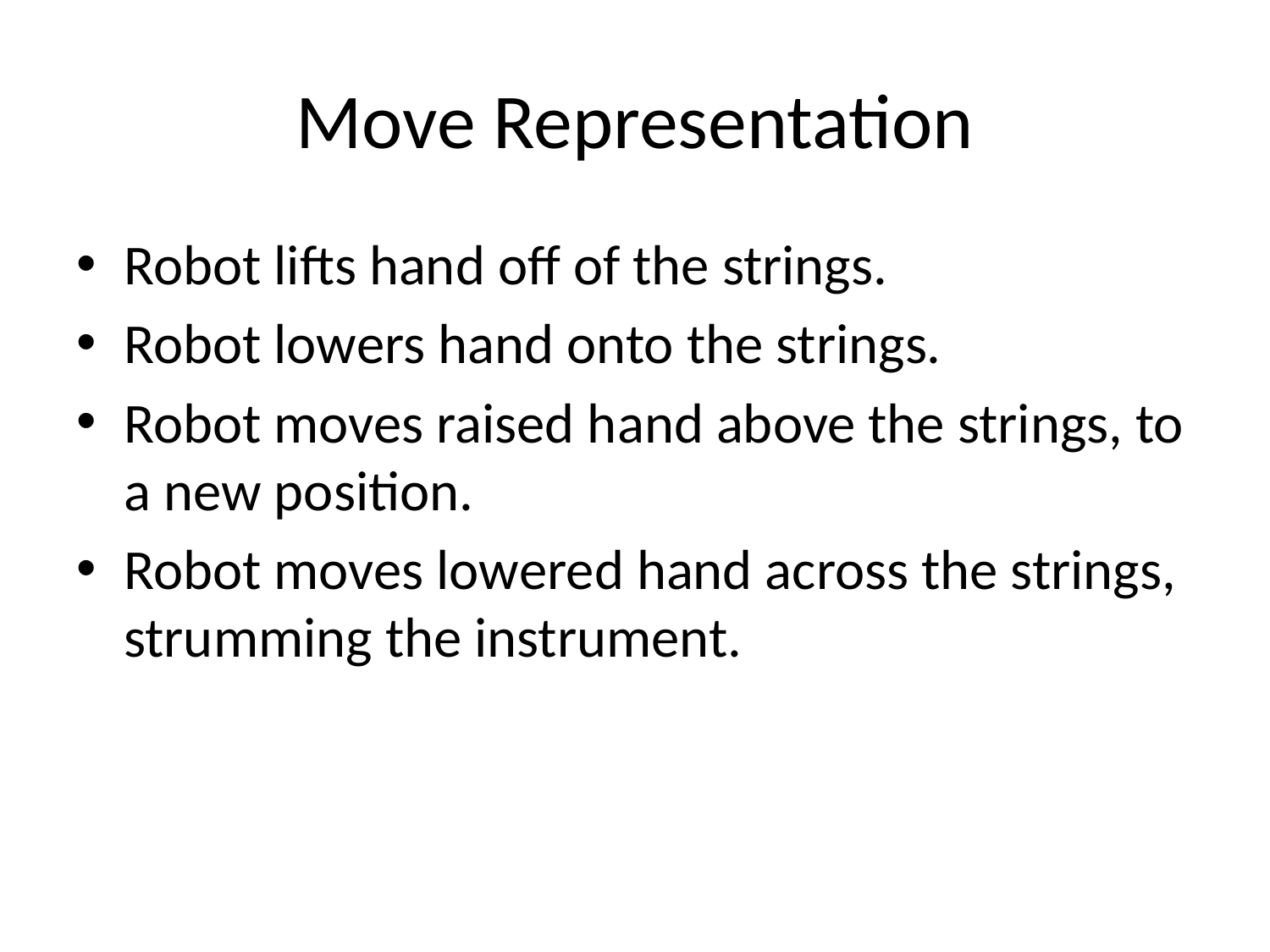

# Move Representation
Robot lifts hand off of the strings.
Robot lowers hand onto the strings.
Robot moves raised hand above the strings, to a new position.
Robot moves lowered hand across the strings, strumming the instrument.